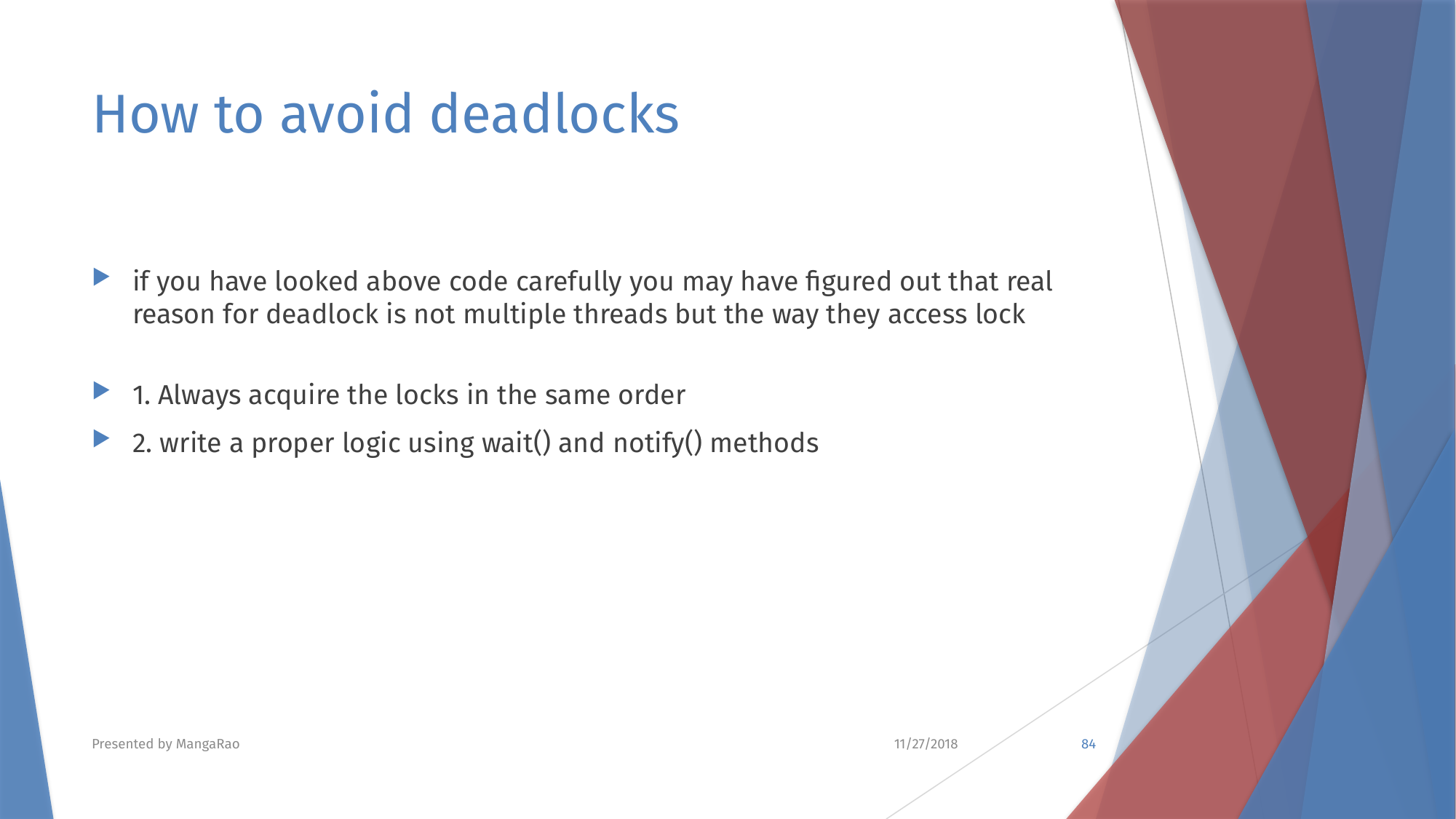

# How to avoid deadlocks
if you have looked above code carefully you may have figured out that real reason for deadlock is not multiple threads but the way they access lock
1. Always acquire the locks in the same order
2. write a proper logic using wait() and notify() methods

Presented by MangaRao
11/27/2018
84